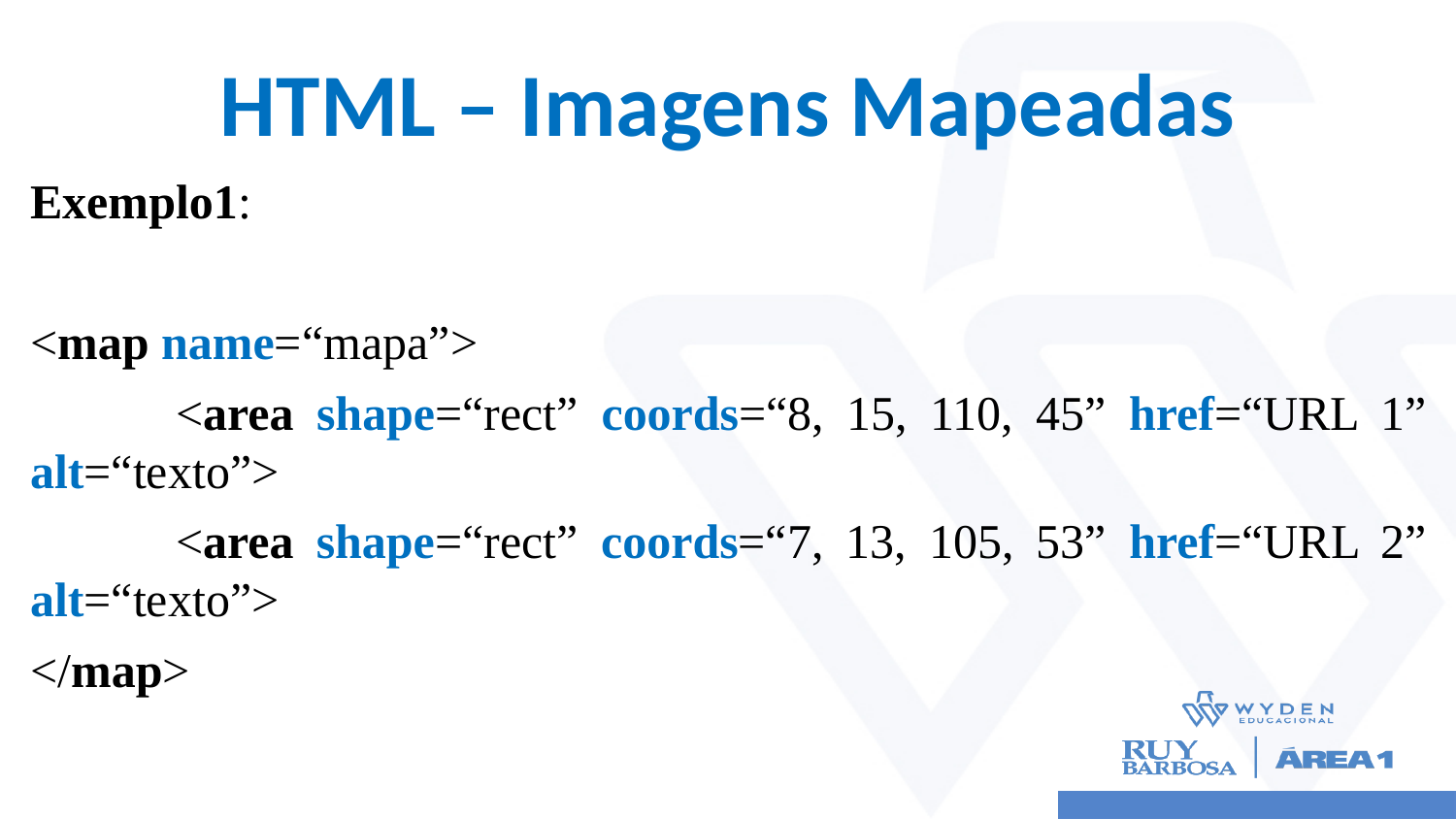

# HTML – Imagens Mapeadas
Exemplo1:

<map name=“mapa”>
	<area shape=“rect” coords=“8, 15, 110, 45” href=“URL 1” alt=“texto”>
	<area shape=“rect” coords=“7, 13, 105, 53” href=“URL 2” alt=“texto”>
</map>